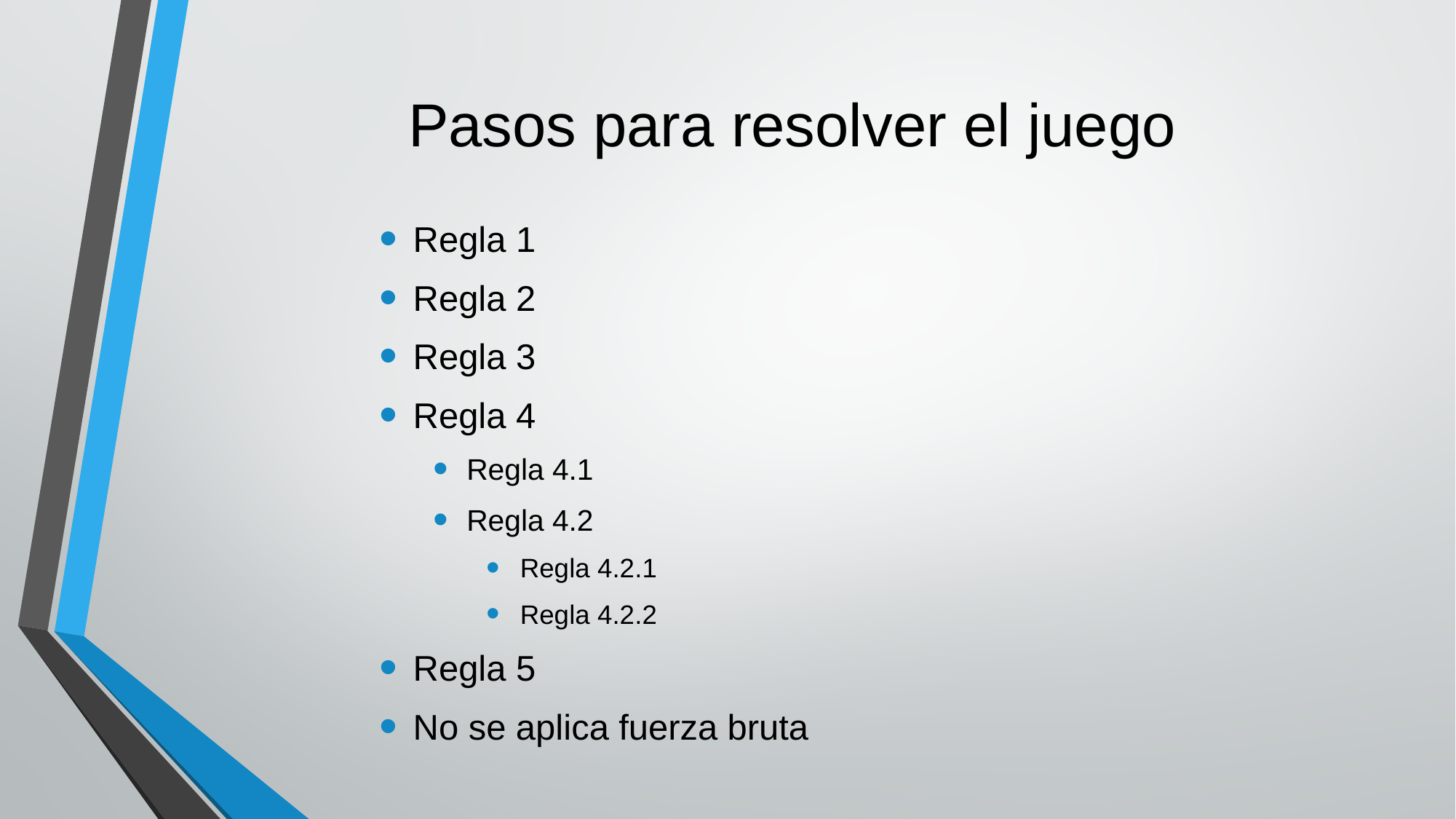

# Pasos para resolver el juego
Regla 1
Regla 2
Regla 3
Regla 4
Regla 4.1
Regla 4.2
Regla 4.2.1
Regla 4.2.2
Regla 5
No se aplica fuerza bruta